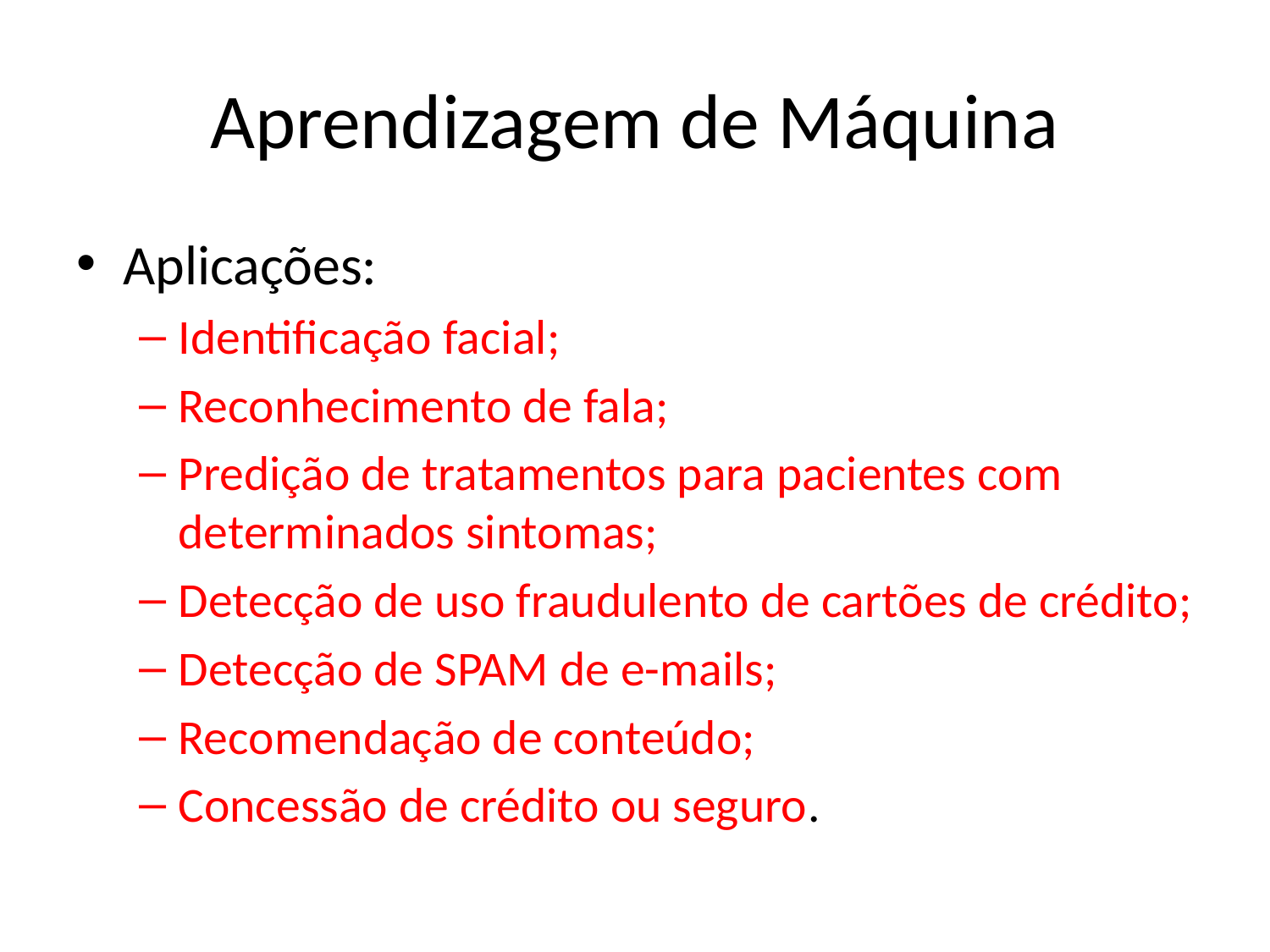

# Aprendizagem de Máquina
Aplicações:
Identificação facial;
Reconhecimento de fala;
Predição de tratamentos para pacientes com determinados sintomas;
Detecção de uso fraudulento de cartões de crédito;
Detecção de SPAM de e-mails;
Recomendação de conteúdo;
Concessão de crédito ou seguro.